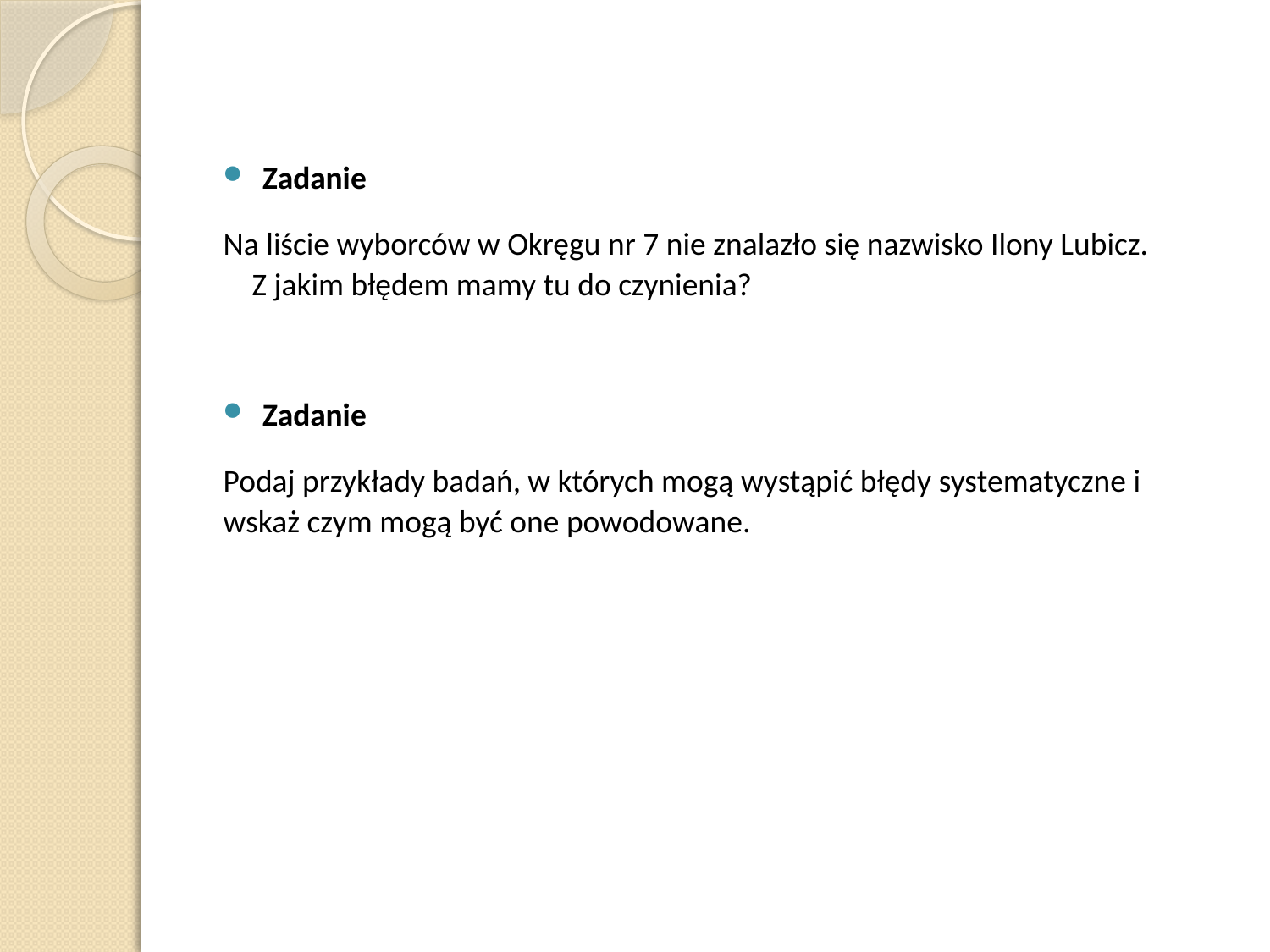

Zadanie
Na liście wyborców w Okręgu nr 7 nie znalazło się nazwisko Ilony Lubicz.           Z jakim błędem mamy tu do czynienia?

Zadanie
Podaj przykłady badań, w których mogą wystąpić błędy systematyczne i wskaż czym mogą być one powodowane.